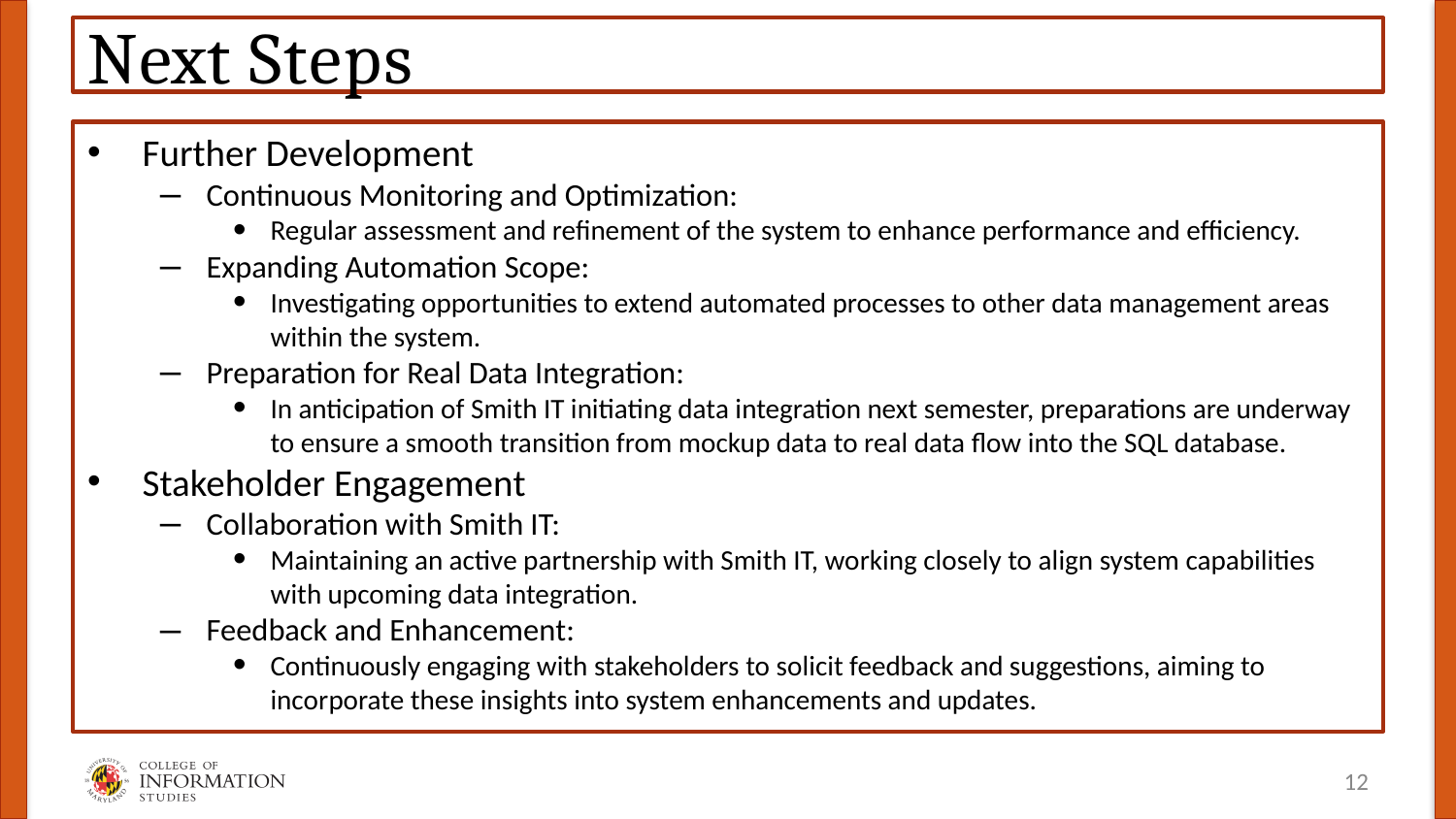

# Next Steps
Further Development
Continuous Monitoring and Optimization:
Regular assessment and refinement of the system to enhance performance and efficiency.
Expanding Automation Scope:
Investigating opportunities to extend automated processes to other data management areas within the system.
Preparation for Real Data Integration:
In anticipation of Smith IT initiating data integration next semester, preparations are underway to ensure a smooth transition from mockup data to real data flow into the SQL database.
Stakeholder Engagement
Collaboration with Smith IT:
Maintaining an active partnership with Smith IT, working closely to align system capabilities with upcoming data integration.
Feedback and Enhancement:
Continuously engaging with stakeholders to solicit feedback and suggestions, aiming to incorporate these insights into system enhancements and updates.
12